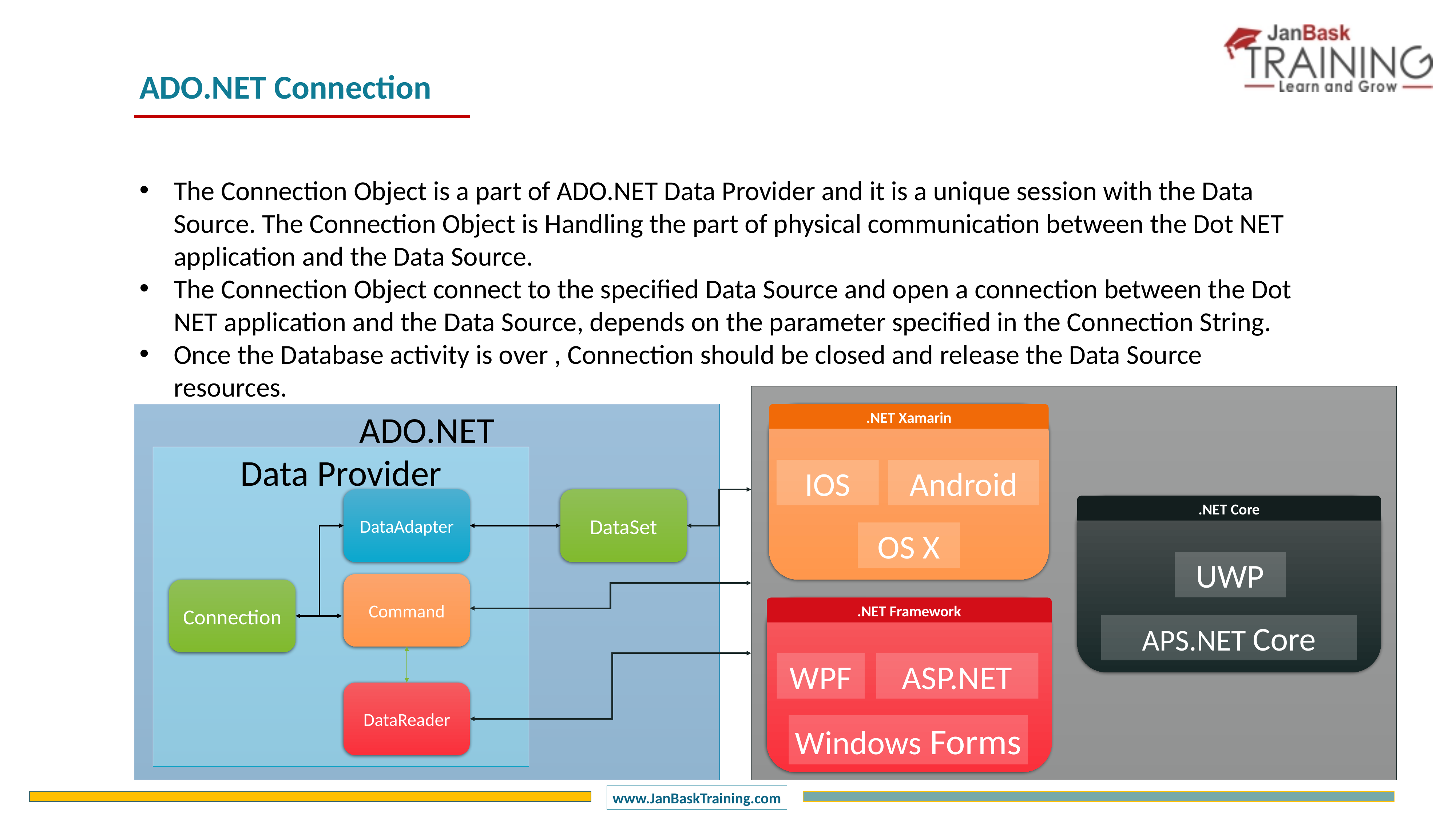

ADO.NET Connection
The Connection Object is a part of ADO.NET Data Provider and it is a unique session with the Data Source. The Connection Object is Handling the part of physical communication between the Dot NET application and the Data Source.
The Connection Object connect to the specified Data Source and open a connection between the Dot NET application and the Data Source, depends on the parameter specified in the Connection String.
Once the Database activity is over , Connection should be closed and release the Data Source resources.

.NET Xamarin
IOS
Android
OS X
ADO.NET
Data Provider
DataSet
DataAdapter
.NET Core

UWP
APS.NET Core
Command
Connection

.NET Framework
WPF
ASP.NET
Windows Forms
DataReader